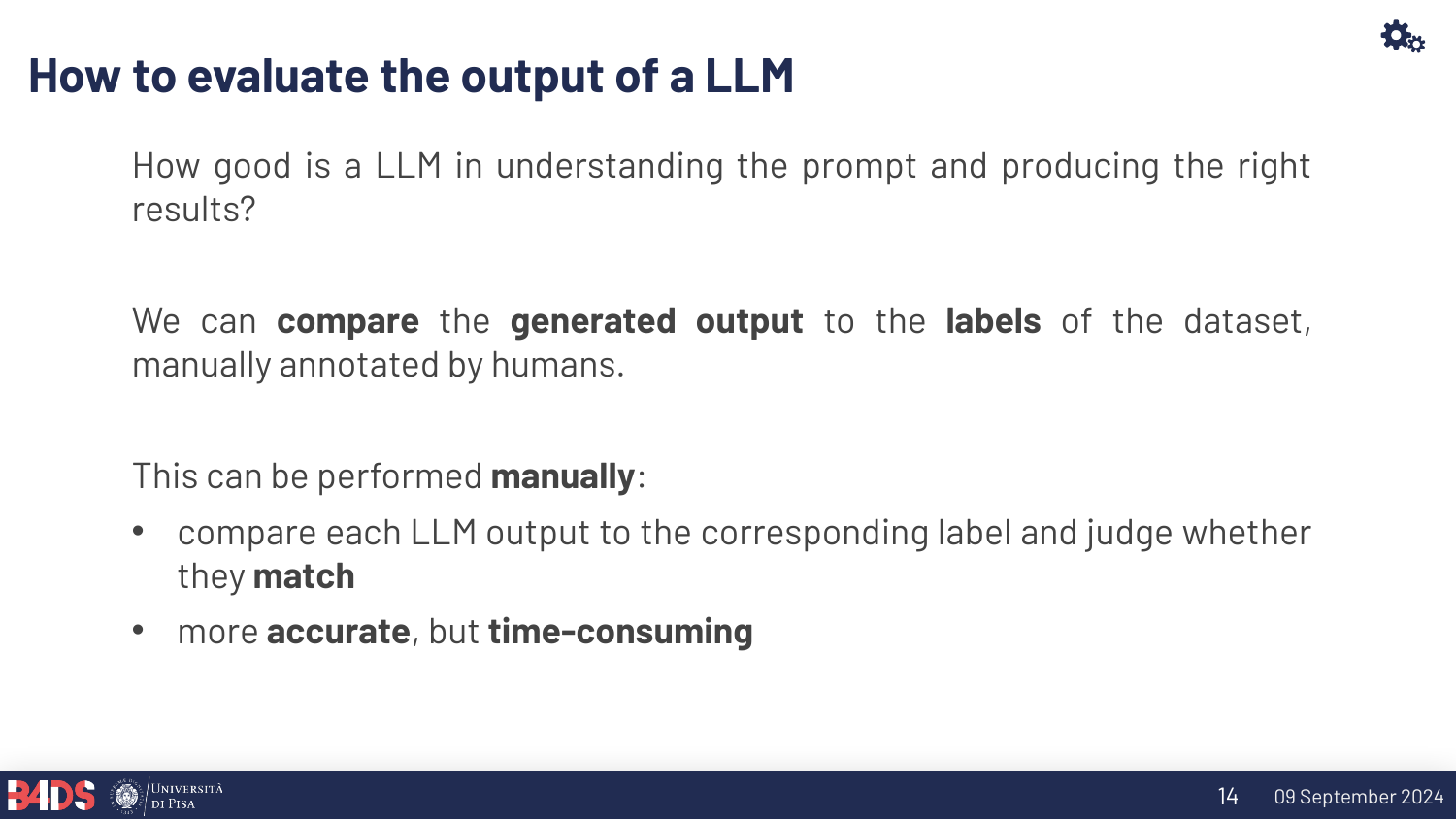

How to evaluate the output of a LLM

How good is a LLM in understanding the prompt and producing the right results?

We can compare the generated output to the labels of the dataset, manually annotated by humans.

This can be performed manually:
compare each LLM output to the corresponding label and judge whether they match
more accurate, but time-consuming